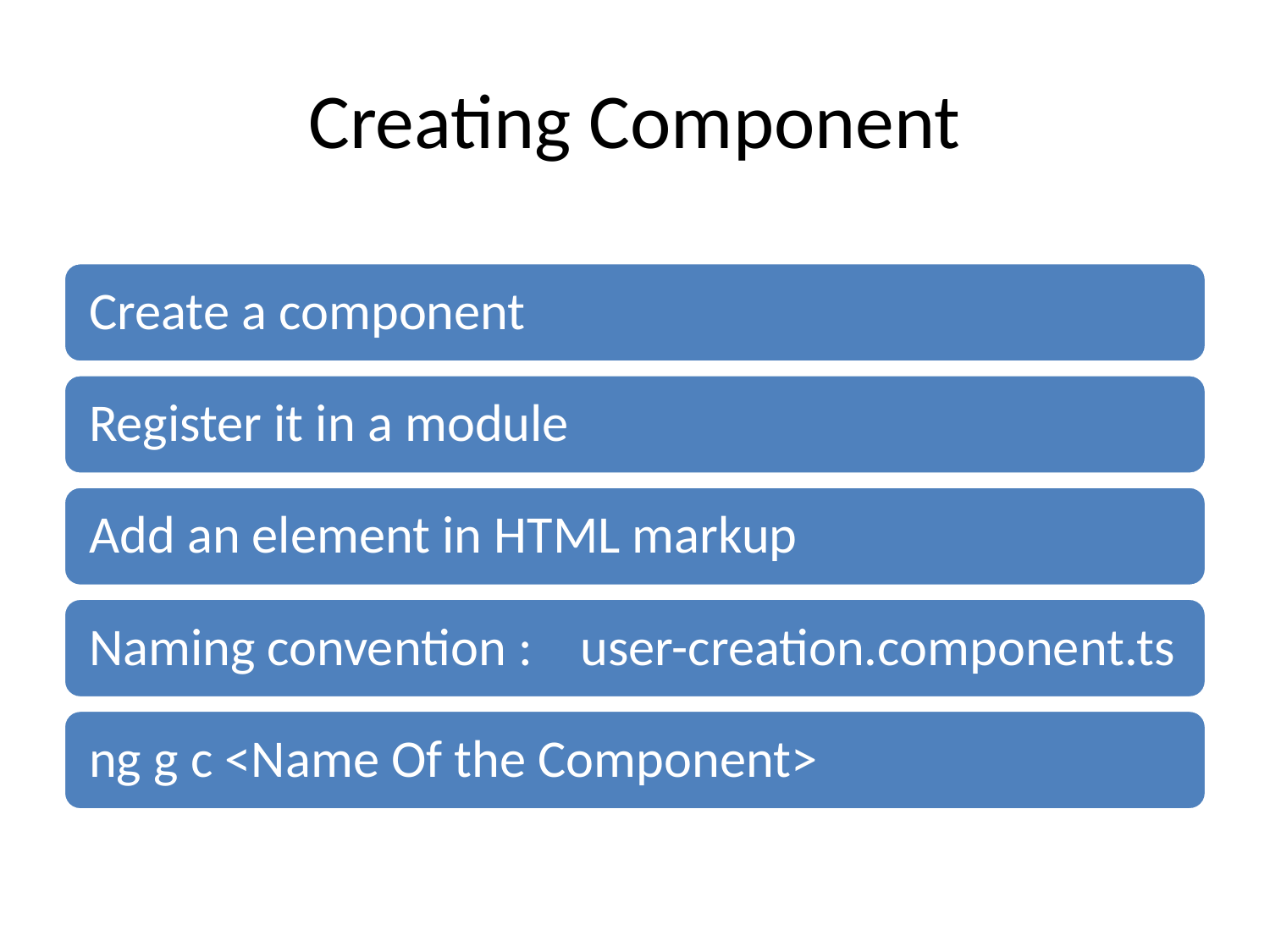

# Creating Component
Create a component
Register it in a module
Add an element in HTML markup
Naming convention :    user-creation.component.ts
ng g c <Name Of the Component>